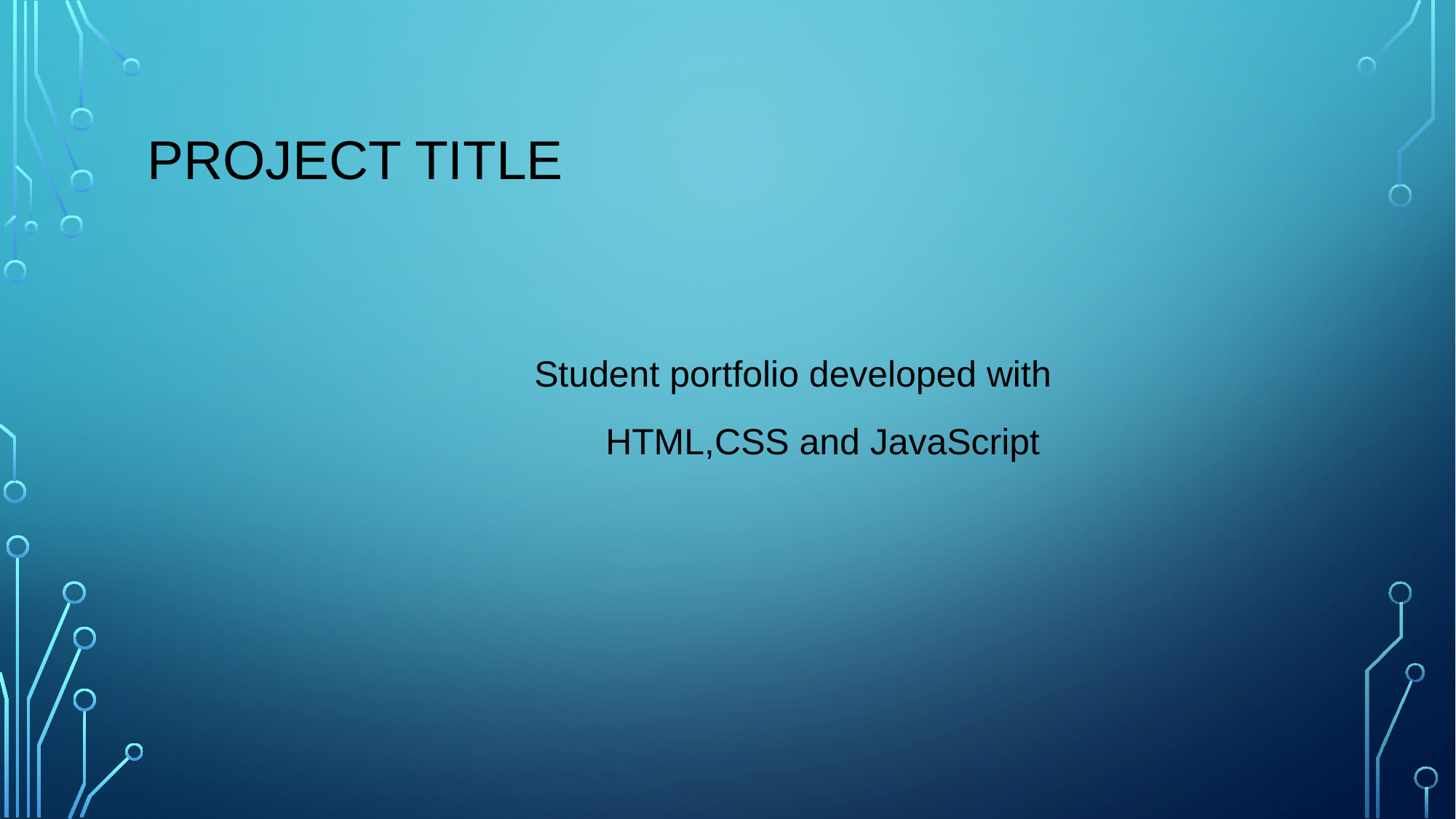

# Project title

                                      Student portfolio developed with
                                             HTML,CSS and JavaScript